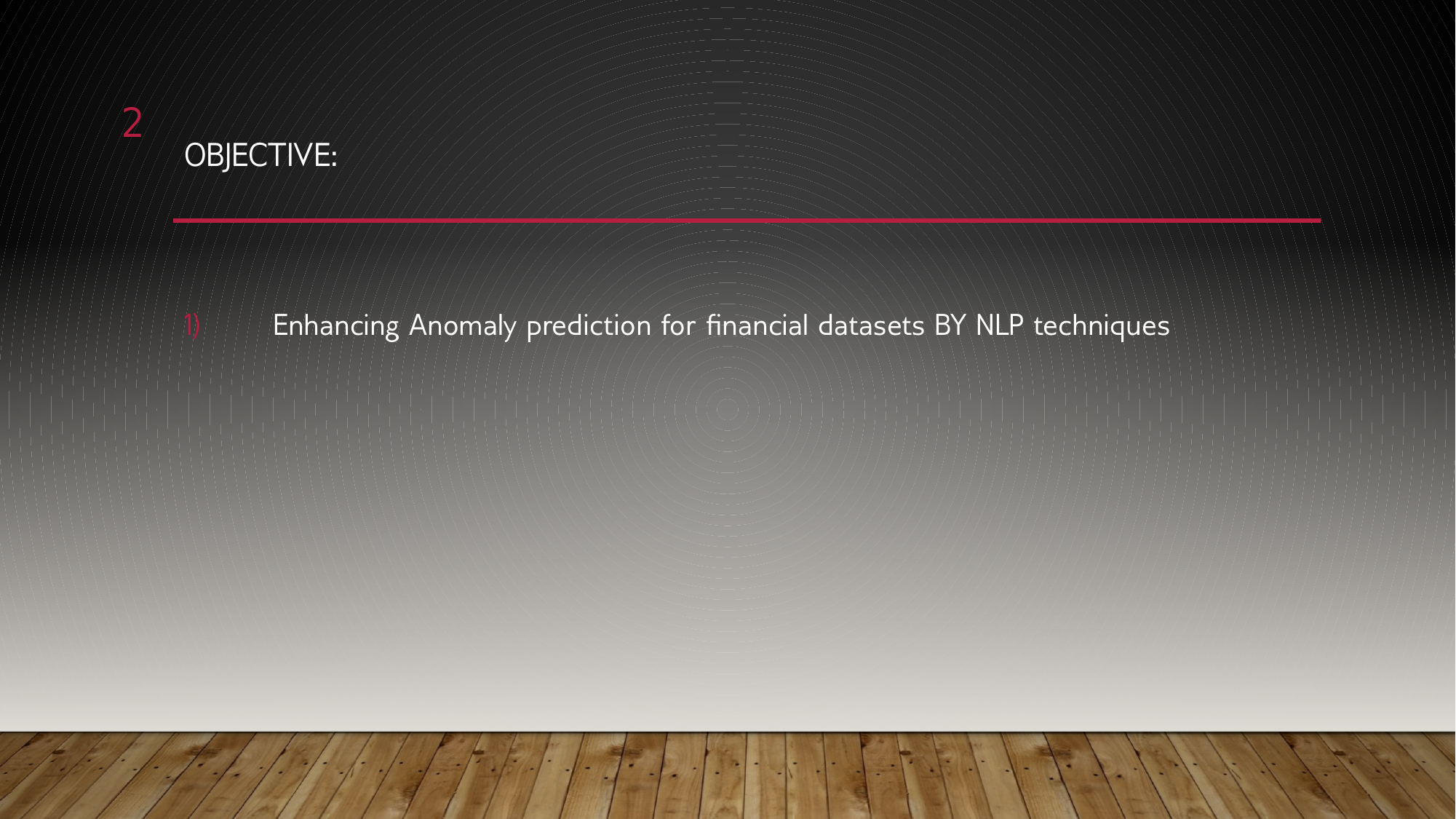

2
# Objective:

Enhancing Anomaly prediction for financial datasets BY NLP techniques